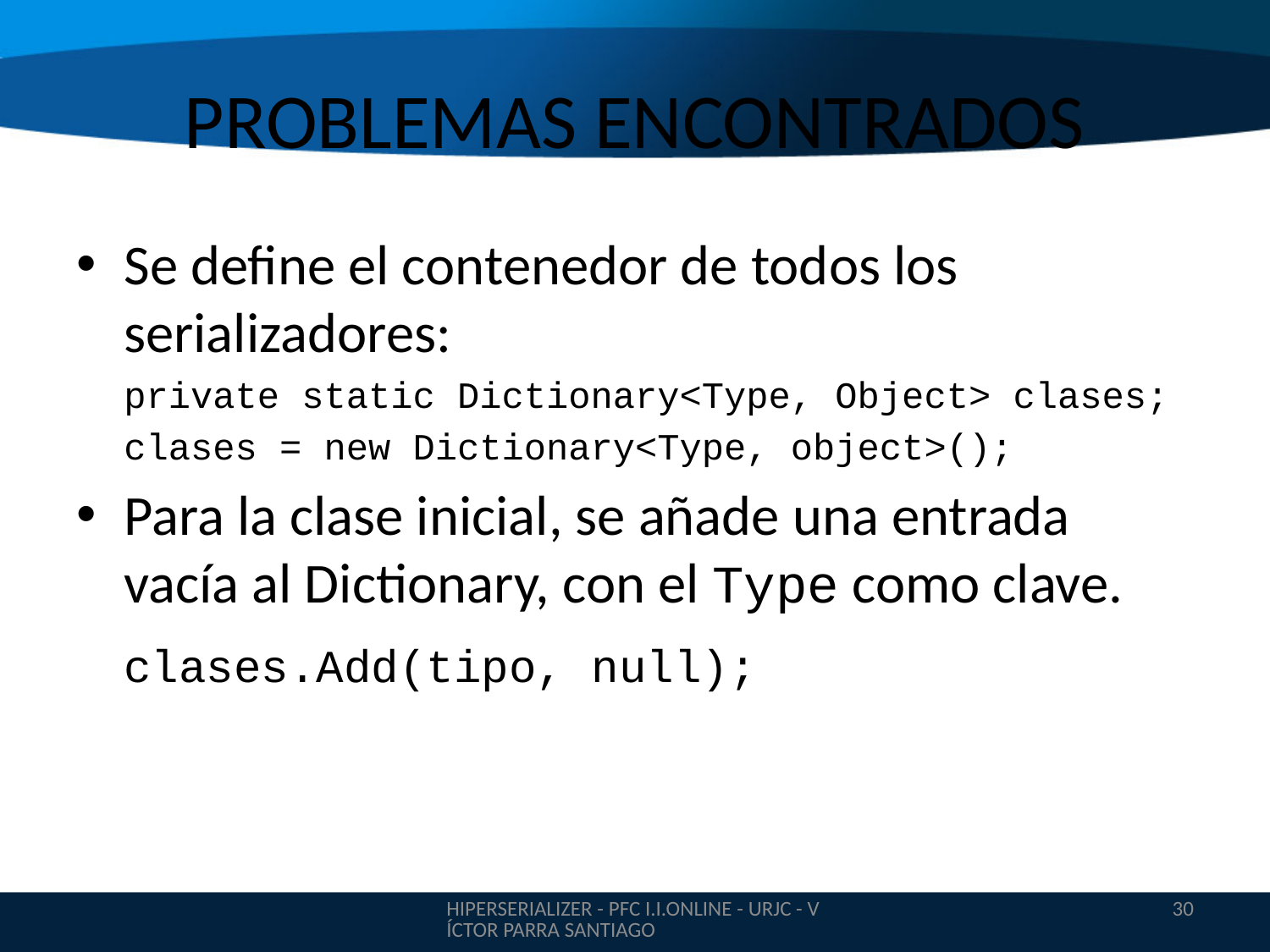

# PROBLEMAS ENCONTRADOS
Se define el contenedor de todos los serializadores:
	private static Dictionary<Type, Object> clases;
	clases = new Dictionary<Type, object>();
Para la clase inicial, se añade una entrada vacía al Dictionary, con el Type como clave.
 	clases.Add(tipo, null);
HIPERSERIALIZER - PFC I.I.ONLINE - URJC - VÍCTOR PARRA SANTIAGO
30